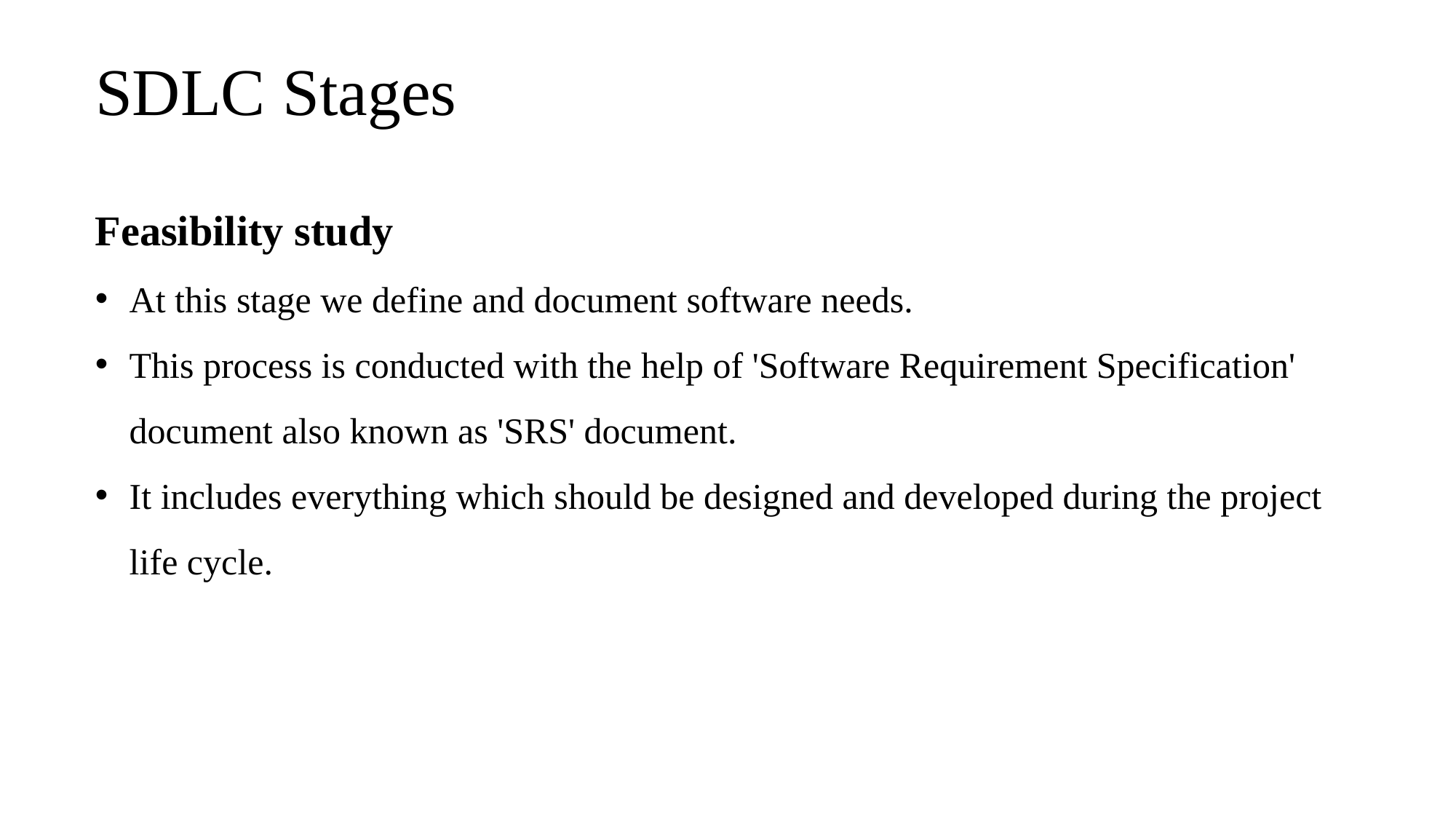

# SDLC Stages
Feasibility study
At this stage we define and document software needs.
This process is conducted with the help of 'Software Requirement Specification' document also known as 'SRS' document.
It includes everything which should be designed and developed during the project life cycle.